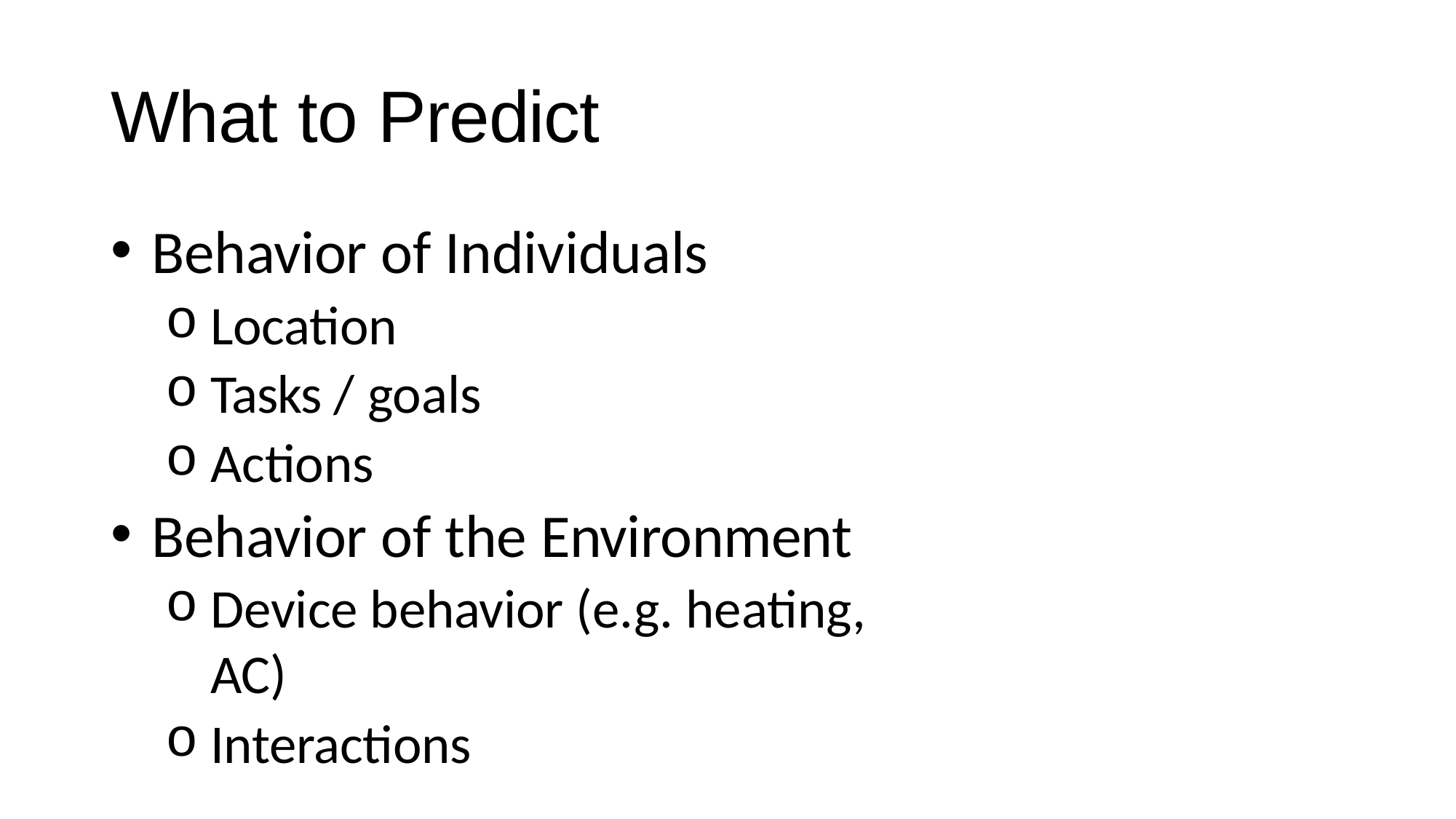

# What to Predict
Behavior of Individuals
Location
Tasks / goals
Actions
Behavior of the Environment
Device behavior (e.g. heating, AC)
Interactions